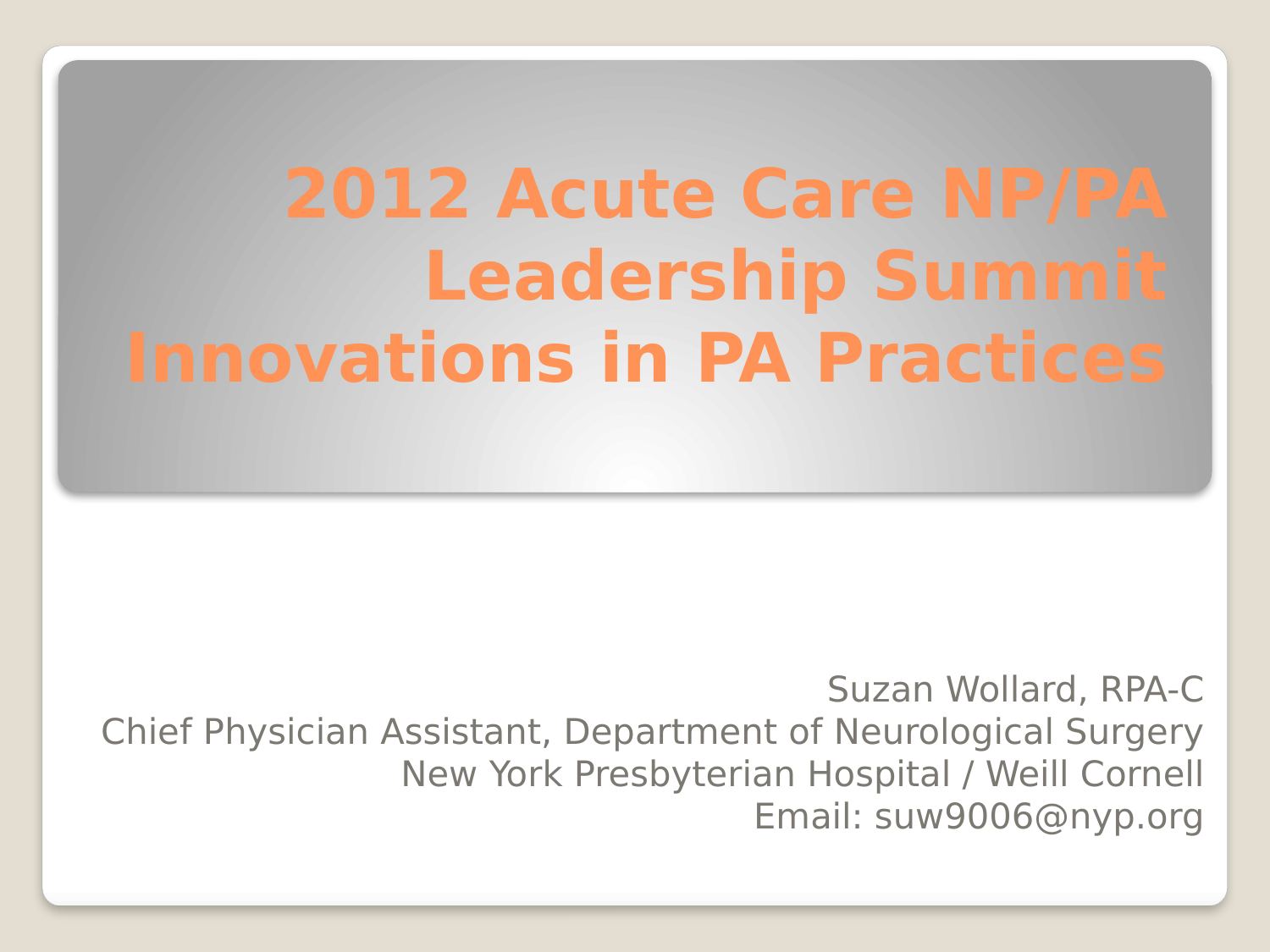

# 2012 Acute Care NP/PA Leadership Summit Innovations in PA Practices
Suzan Wollard, RPA-C
Chief Physician Assistant, Department of Neurological Surgery
New York Presbyterian Hospital / Weill Cornell
Email: suw9006@nyp.org